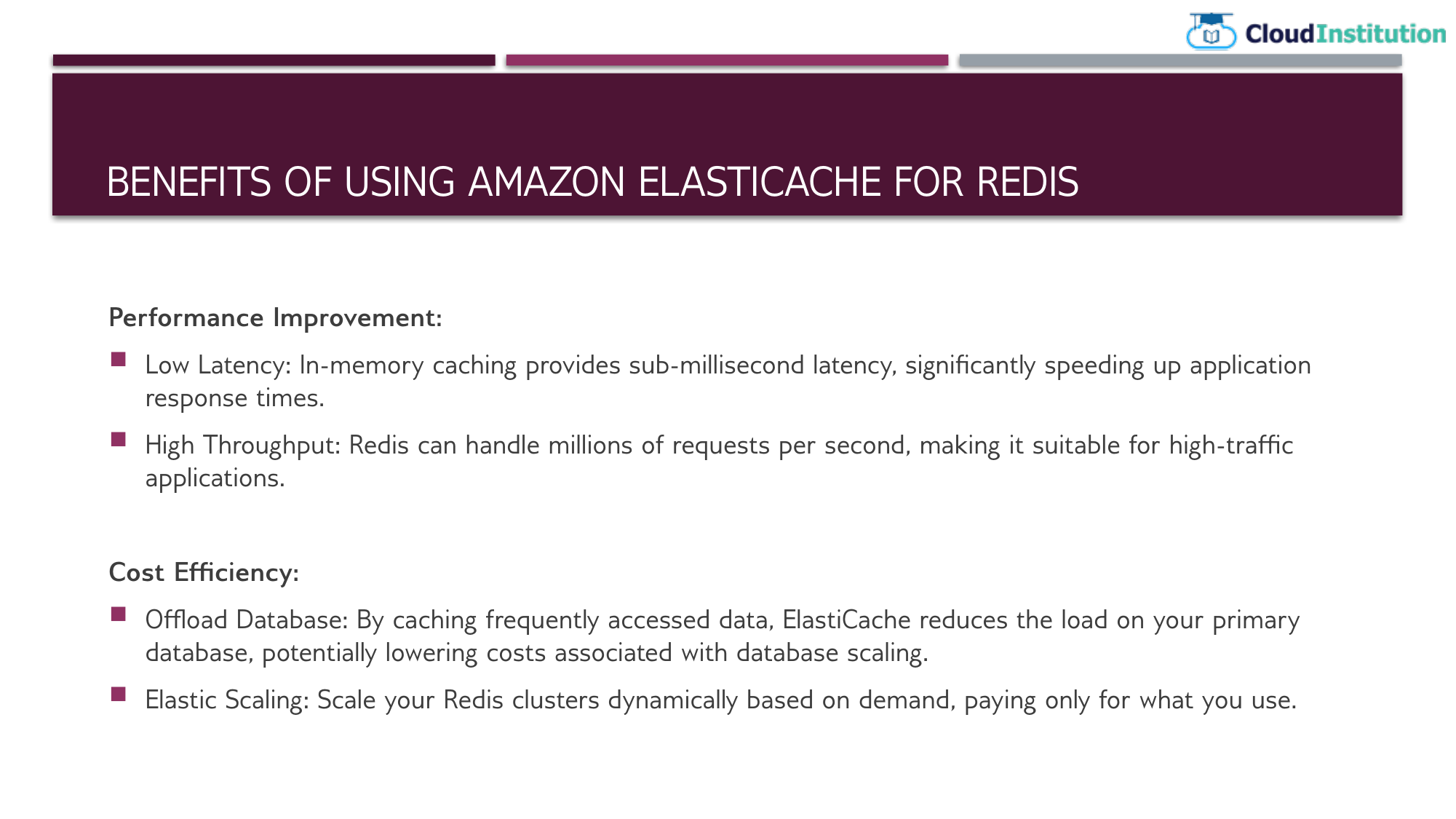

# Benefits of Using Amazon ElastiCache for Redis
Performance Improvement:
Low Latency: In-memory caching provides sub-millisecond latency, significantly speeding up application response times.
High Throughput: Redis can handle millions of requests per second, making it suitable for high-traffic applications.

Cost Efficiency:
Offload Database: By caching frequently accessed data, ElastiCache reduces the load on your primary database, potentially lowering costs associated with database scaling.
Elastic Scaling: Scale your Redis clusters dynamically based on demand, paying only for what you use.